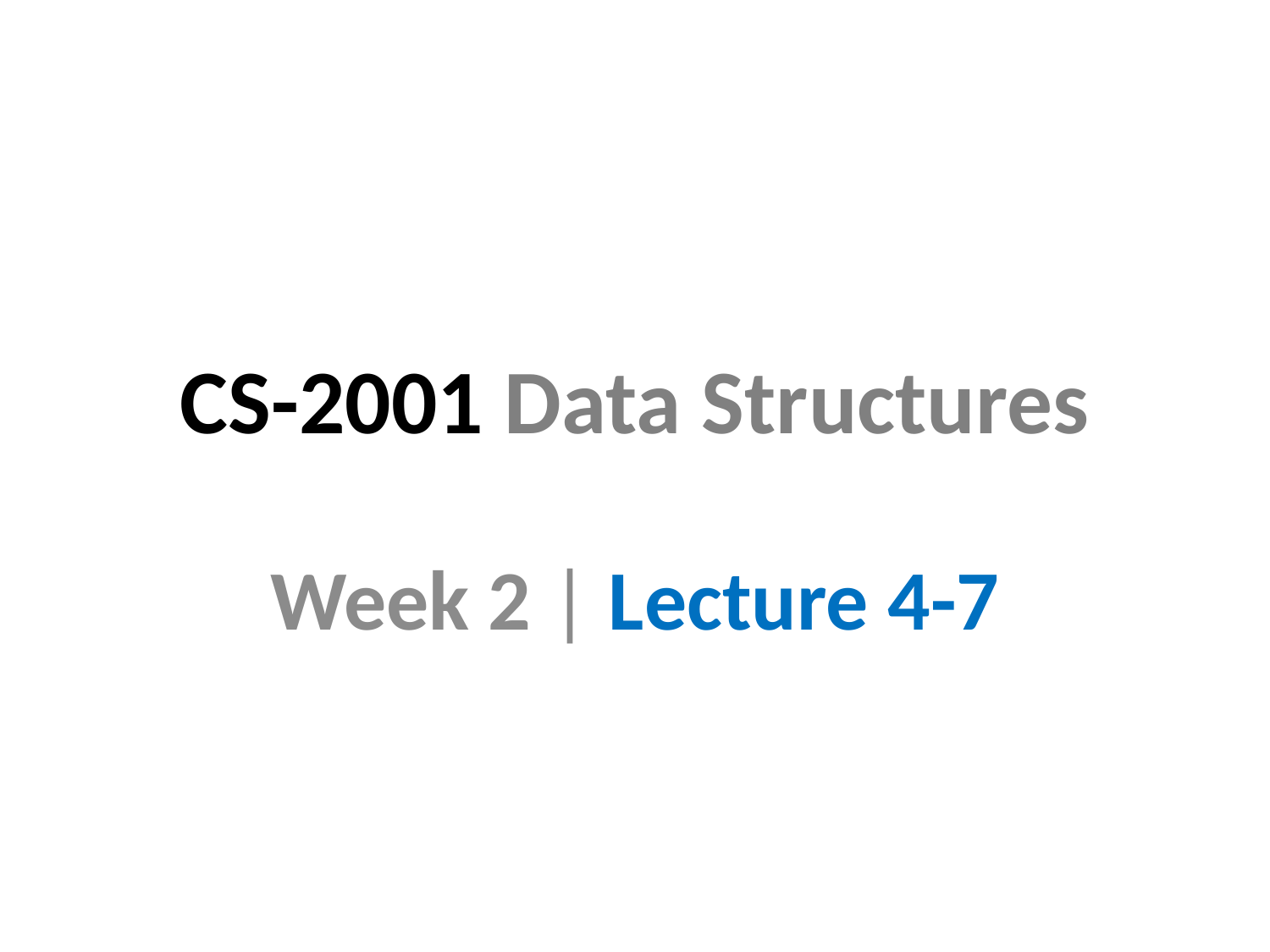

# CS-2001 Data Structures
Week 2 | Lecture 4-7